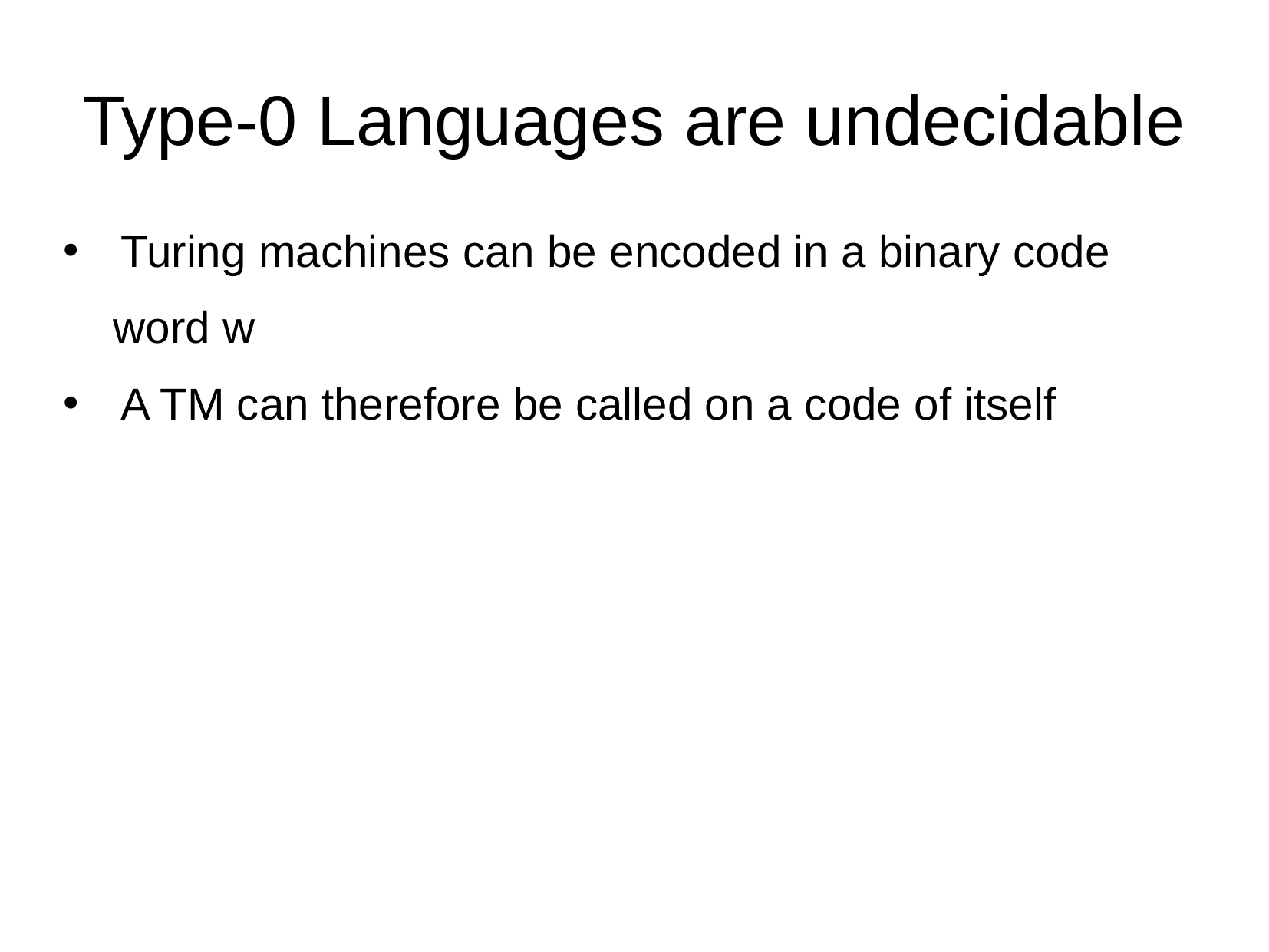

# Type-0 Languages are undecidable
Turing machines can be encoded in a binary code
    word w
A TM can therefore be called on a code of itself